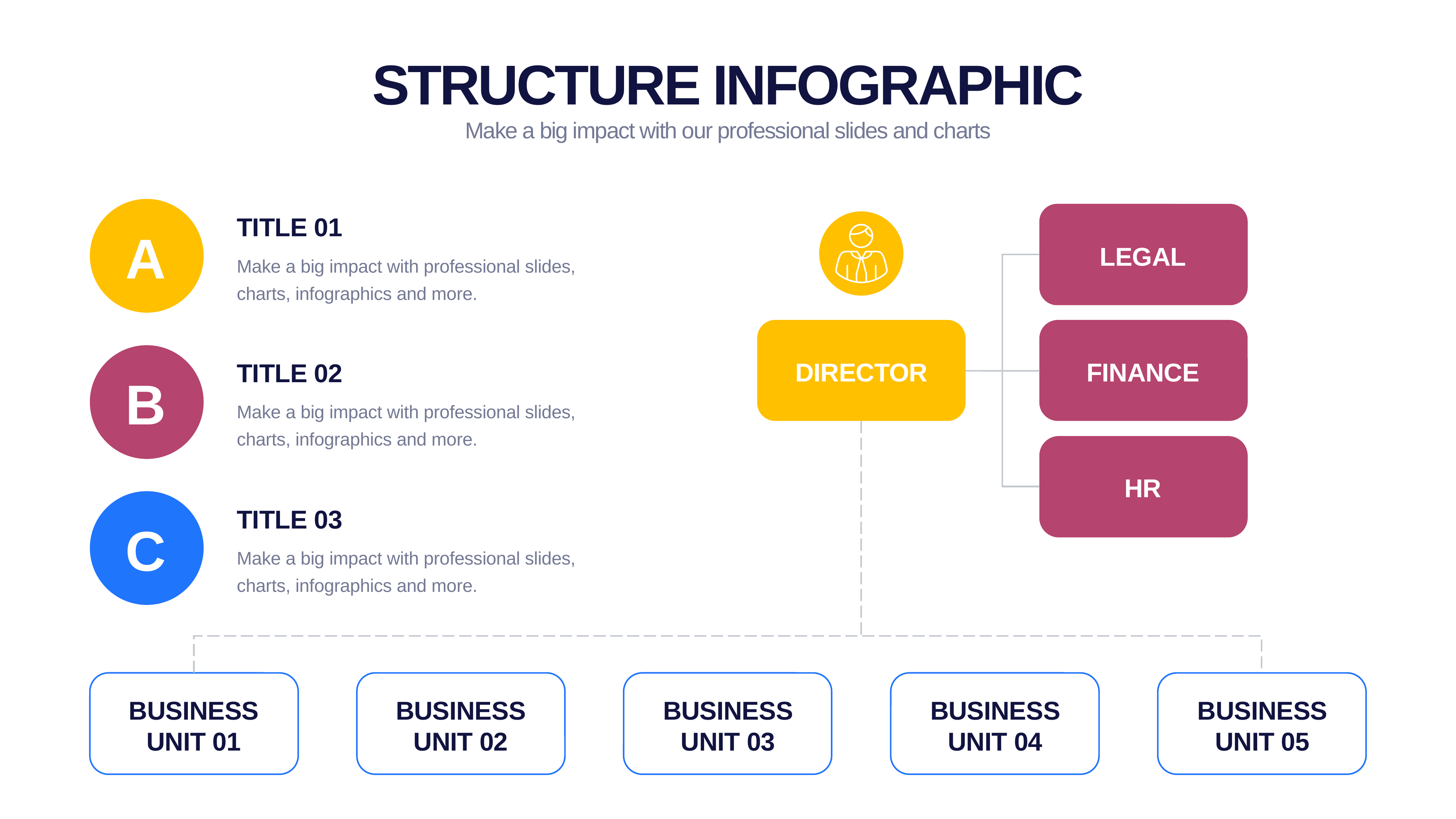

STRUCTURE INFOGRAPHIC
Make a big impact with our professional slides and charts

TITLE 01

A

LEGAL
Make a big impact with professional slides, charts, infographics and more.

FINANCE
DIRECTOR
TITLE 02
B

Make a big impact with professional slides, charts, infographics and more.

HR

TITLE 03
C
Make a big impact with professional slides, charts, infographics and more.

BUSINESS UNIT 01
BUSINESS UNIT 02
BUSINESS UNIT 03
BUSINESS UNIT 04
BUSINESS UNIT 05